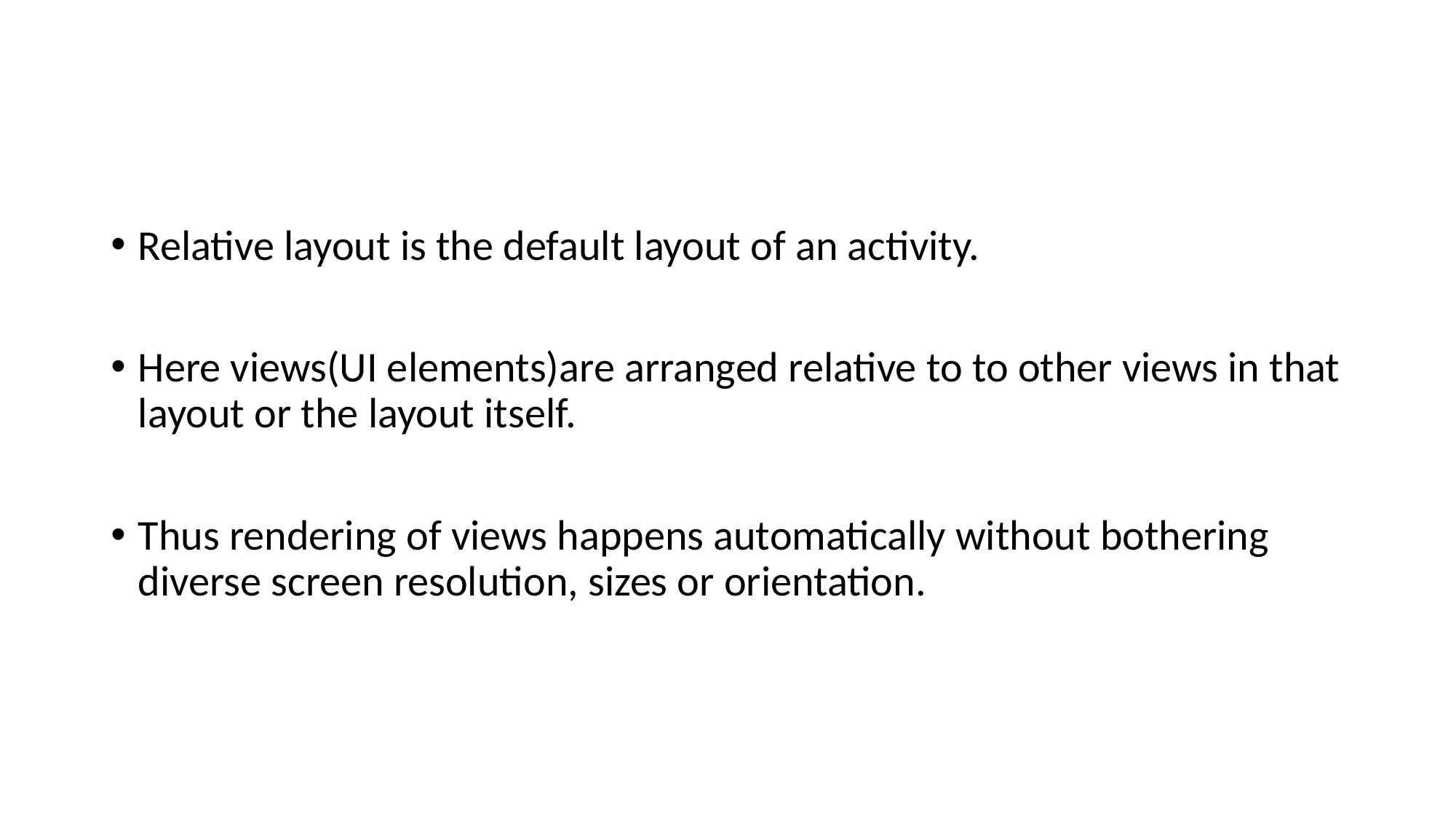

#
Relative layout is the default layout of an activity.

Here views(UI elements)are arranged relative to to other views in that layout or the layout itself.

Thus rendering of views happens automatically without bothering diverse screen resolution, sizes or orientation.